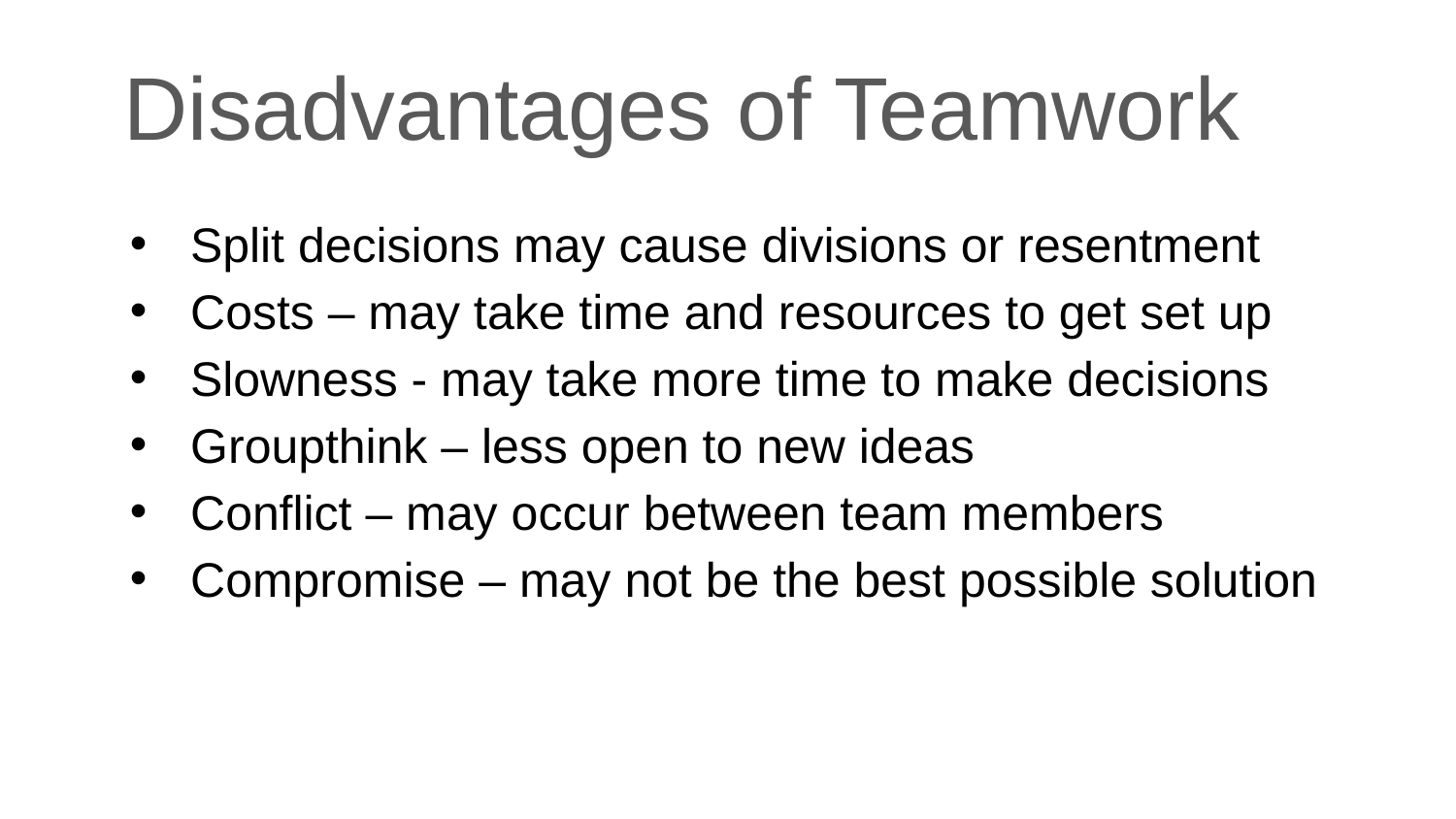

# Disadvantages of Teamwork
Split decisions may cause divisions or resentment
Costs – may take time and resources to get set up
Slowness - may take more time to make decisions
Groupthink – less open to new ideas
Conflict – may occur between team members
Compromise – may not be the best possible solution